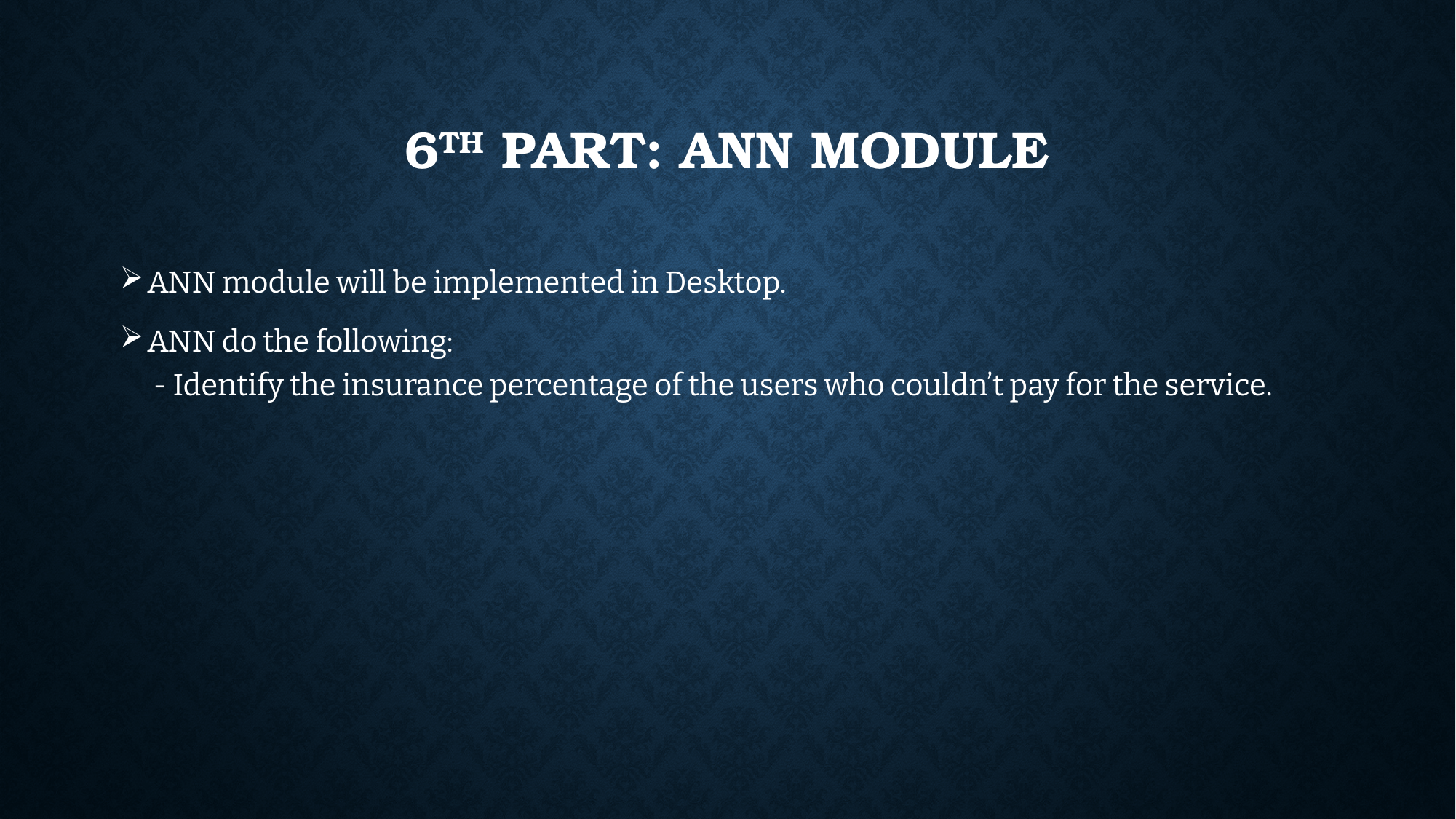

# 6th part: ANN Module
ANN module will be implemented in Desktop.
ANN do the following:
 - Identify the insurance percentage of the users who couldn’t pay for the service.